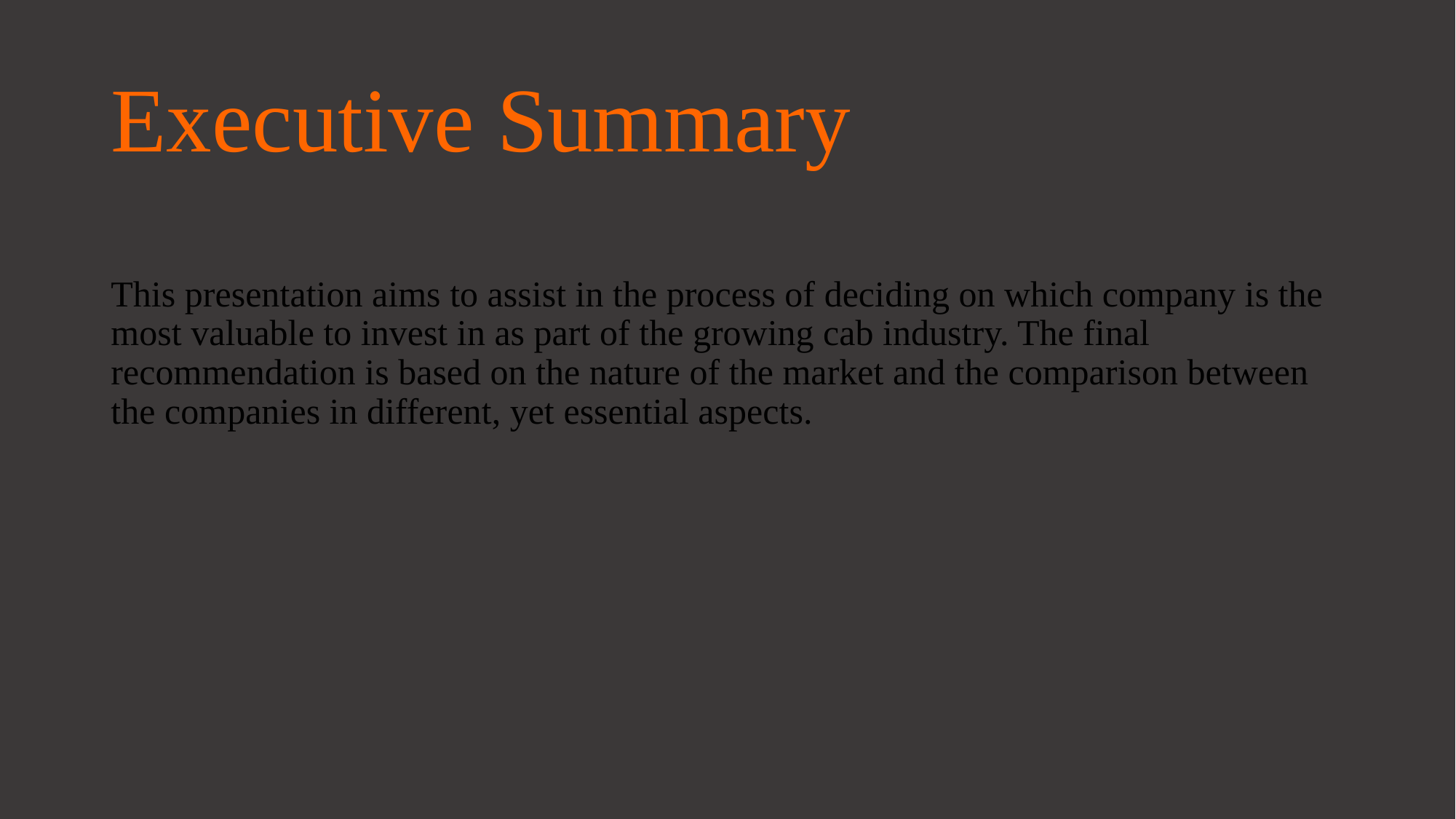

# Executive Summary

This presentation aims to assist in the process of deciding on which company is the most valuable to invest in as part of the growing cab industry. The final recommendation is based on the nature of the market and the comparison between the companies in different, yet essential aspects.